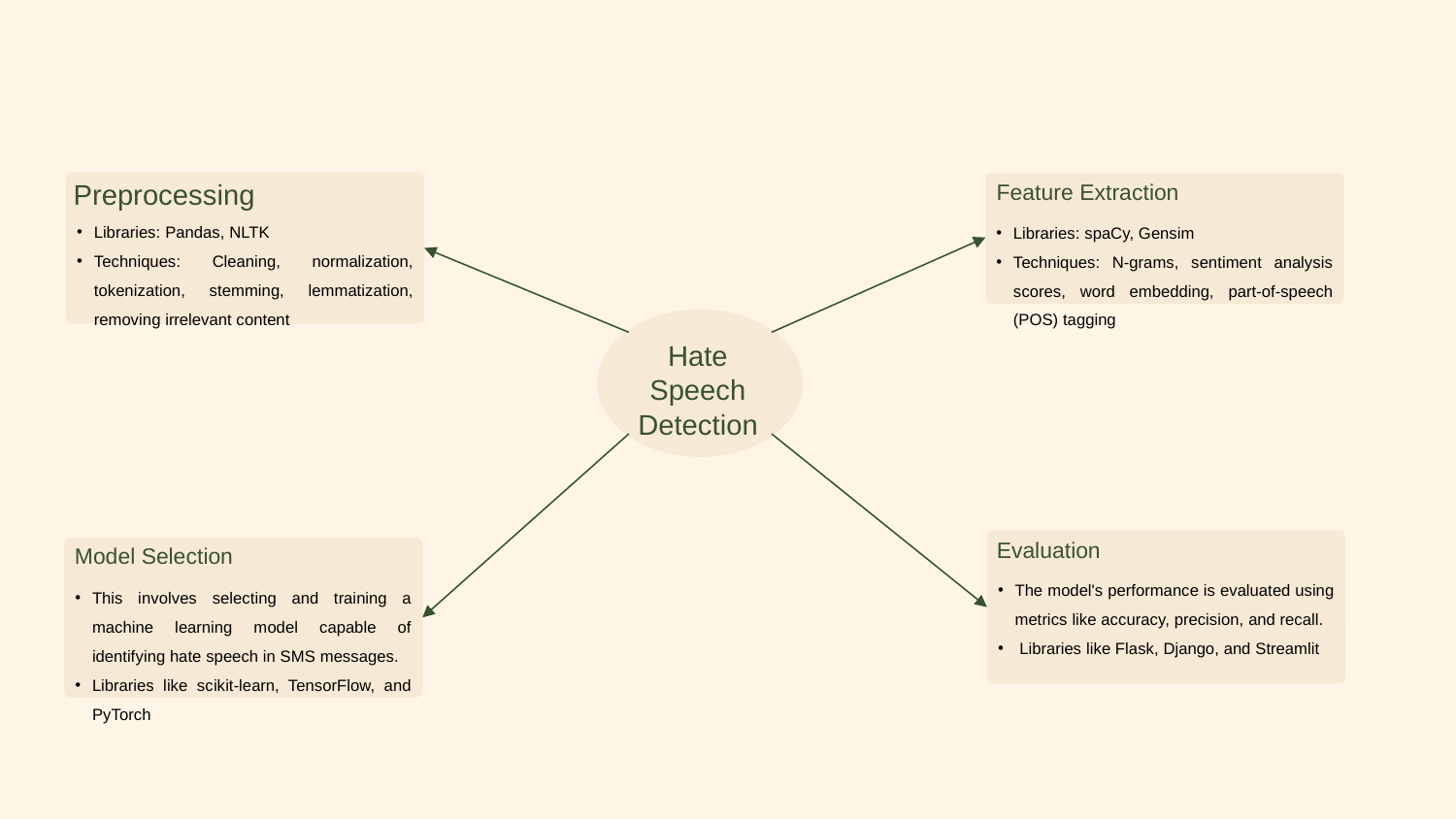

Libraries: Pandas, NLTK
Techniques: Cleaning, normalization, tokenization, stemming, lemmatization, removing irrelevant content
Preprocessing
Feature Extraction

Libraries: spaCy, Gensim
Techniques: N-grams, sentiment analysis scores, word embedding, part-of-speech (POS) tagging

Hate Speech
Detection

The model's performance is evaluated using metrics like accuracy, precision, and recall.
 Libraries like Flask, Django, and Streamlit
Evaluation
Model Selection

This involves selecting and training a machine learning model capable of identifying hate speech in SMS messages.
Libraries like scikit-learn, TensorFlow, and PyTorch